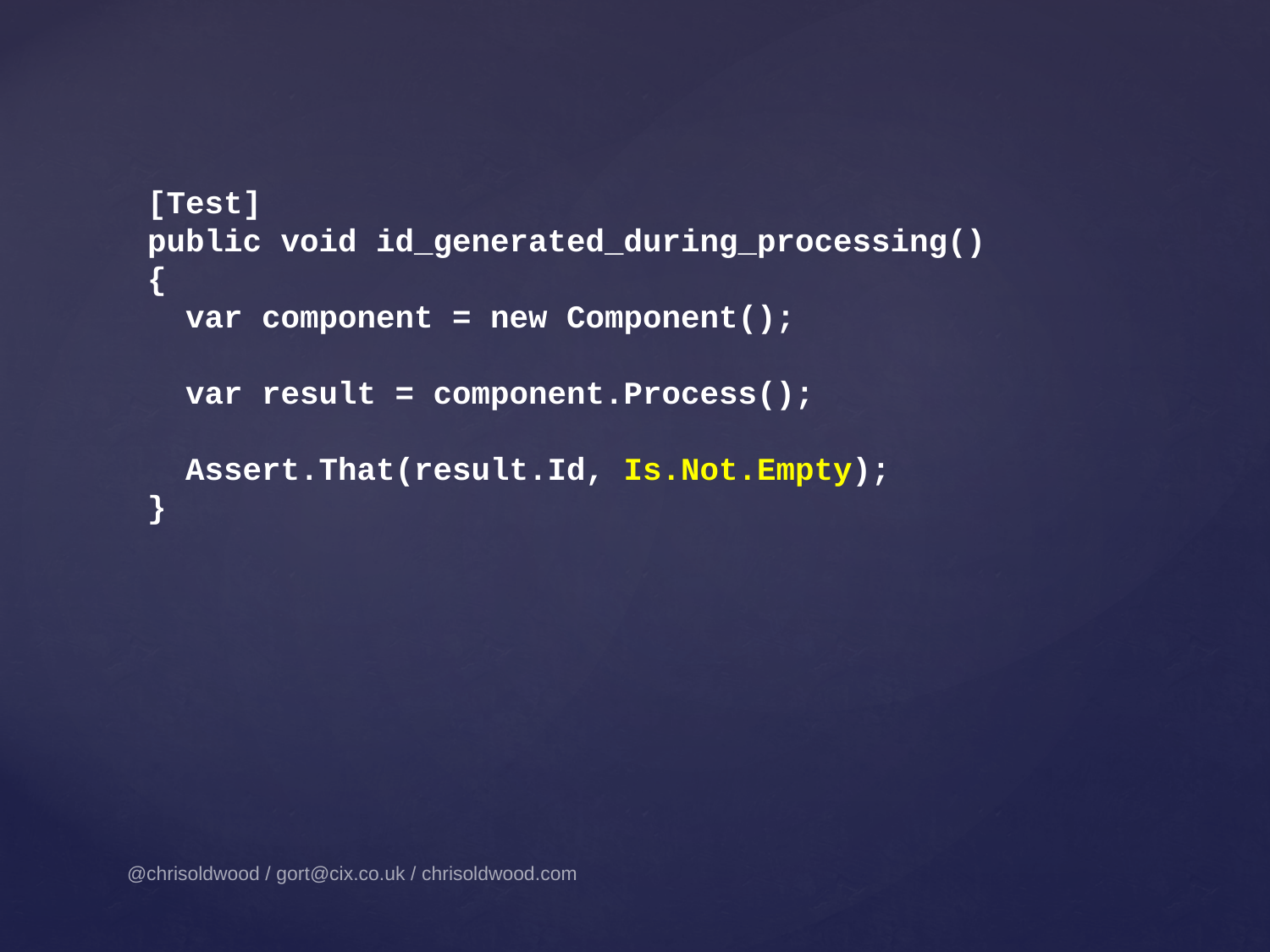

[Test]
public void id_generated_during_processing()
{
  var component = new Component();

  var result = component.Process();

  Assert.That(result.Id, Is.Not.Empty);
}
@chrisoldwood / gort@cix.co.uk / chrisoldwood.com